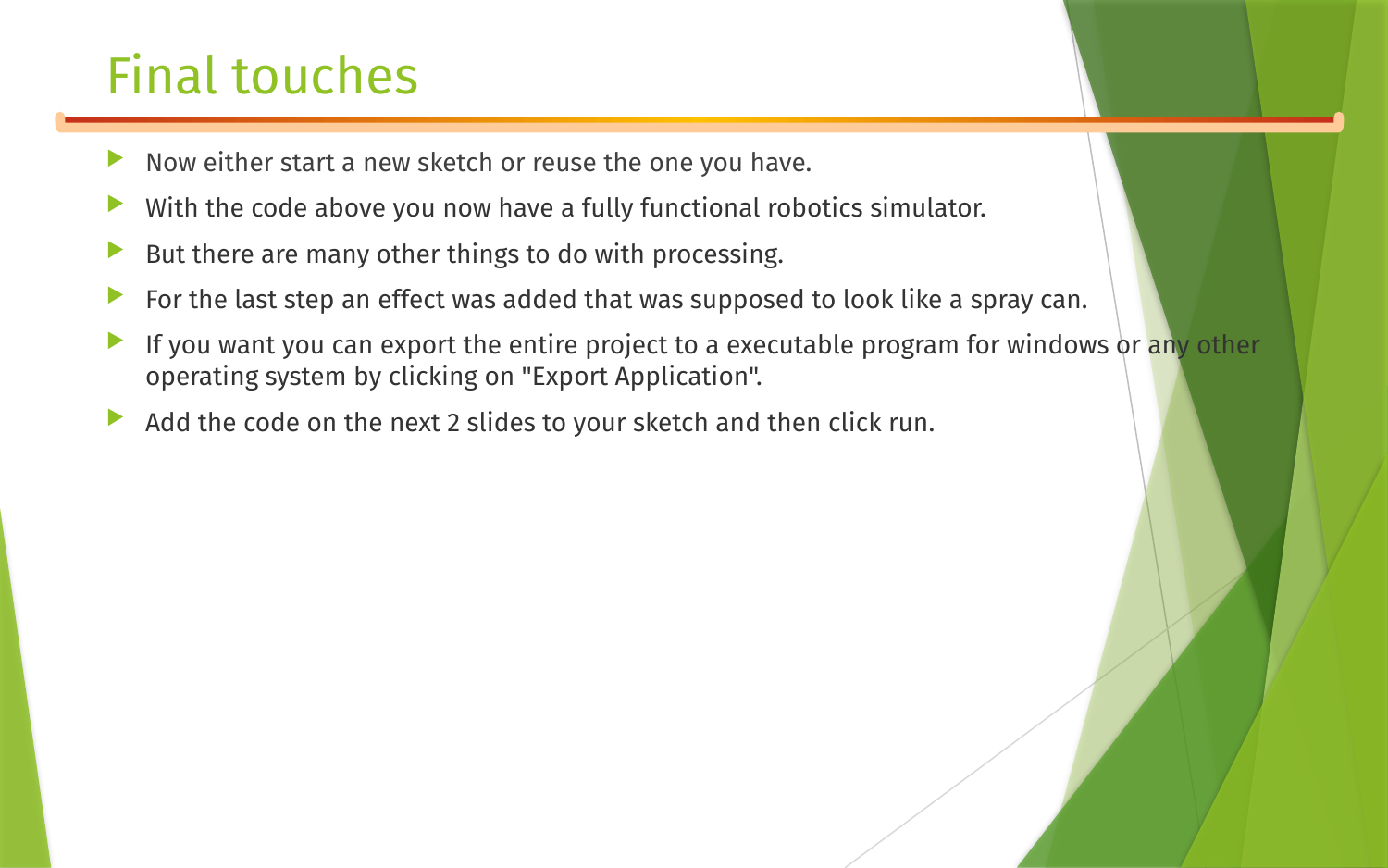

# Final touches
Now either start a new sketch or reuse the one you have.
With the code above you now have a fully functional robotics simulator.
But there are many other things to do with processing.
For the last step an effect was added that was supposed to look like a spray can.
If you want you can export the entire project to a executable program for windows or any other operating system by clicking on "Export Application".
Add the code on the next 2 slides to your sketch and then click run.